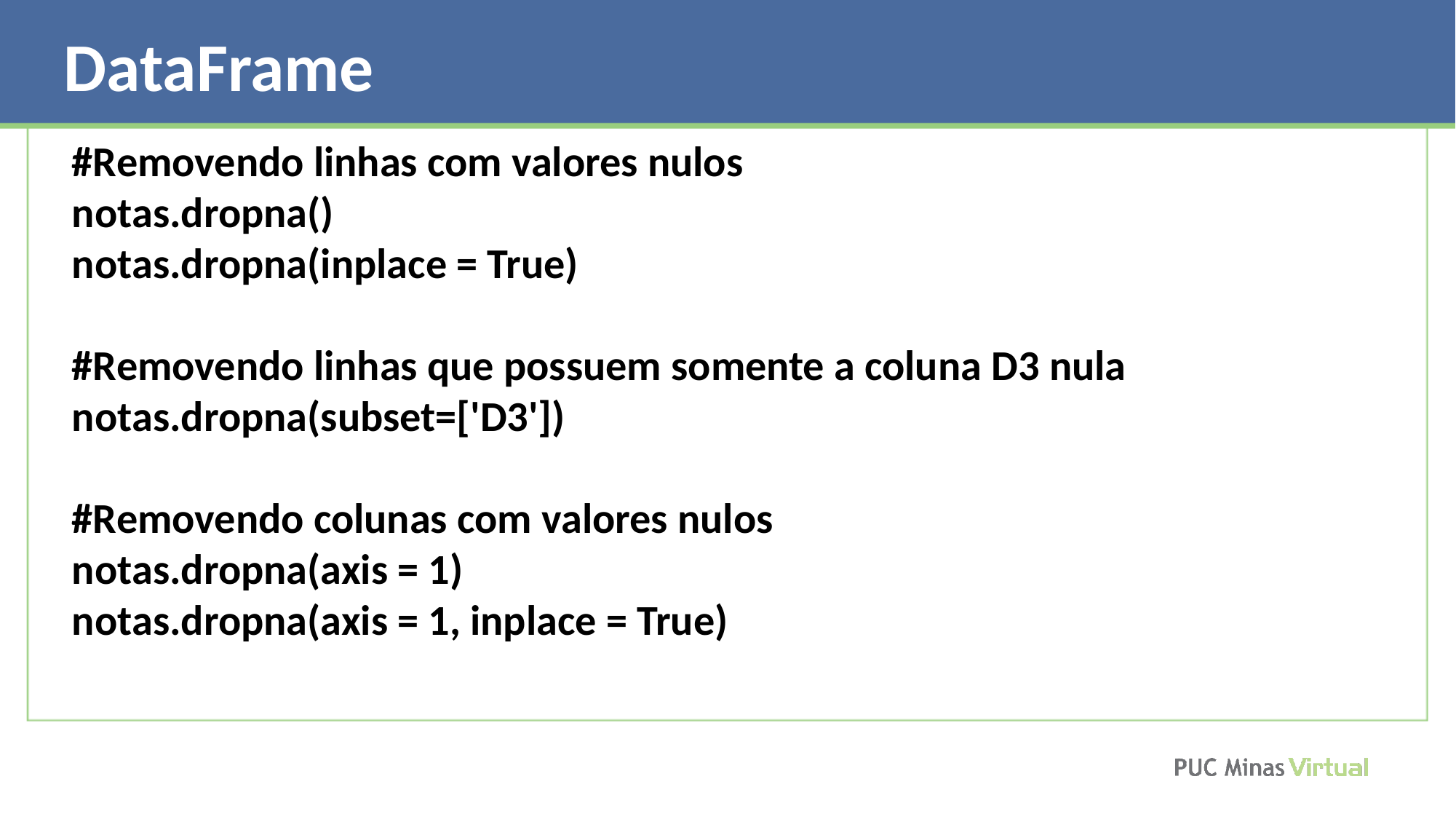

DataFrame
#Removendo linhas com valores nulos
notas.dropna()
notas.dropna(inplace = True)

#Removendo linhas que possuem somente a coluna D3 nula
notas.dropna(subset=['D3'])

#Removendo colunas com valores nulos
notas.dropna(axis = 1)
notas.dropna(axis = 1, inplace = True)